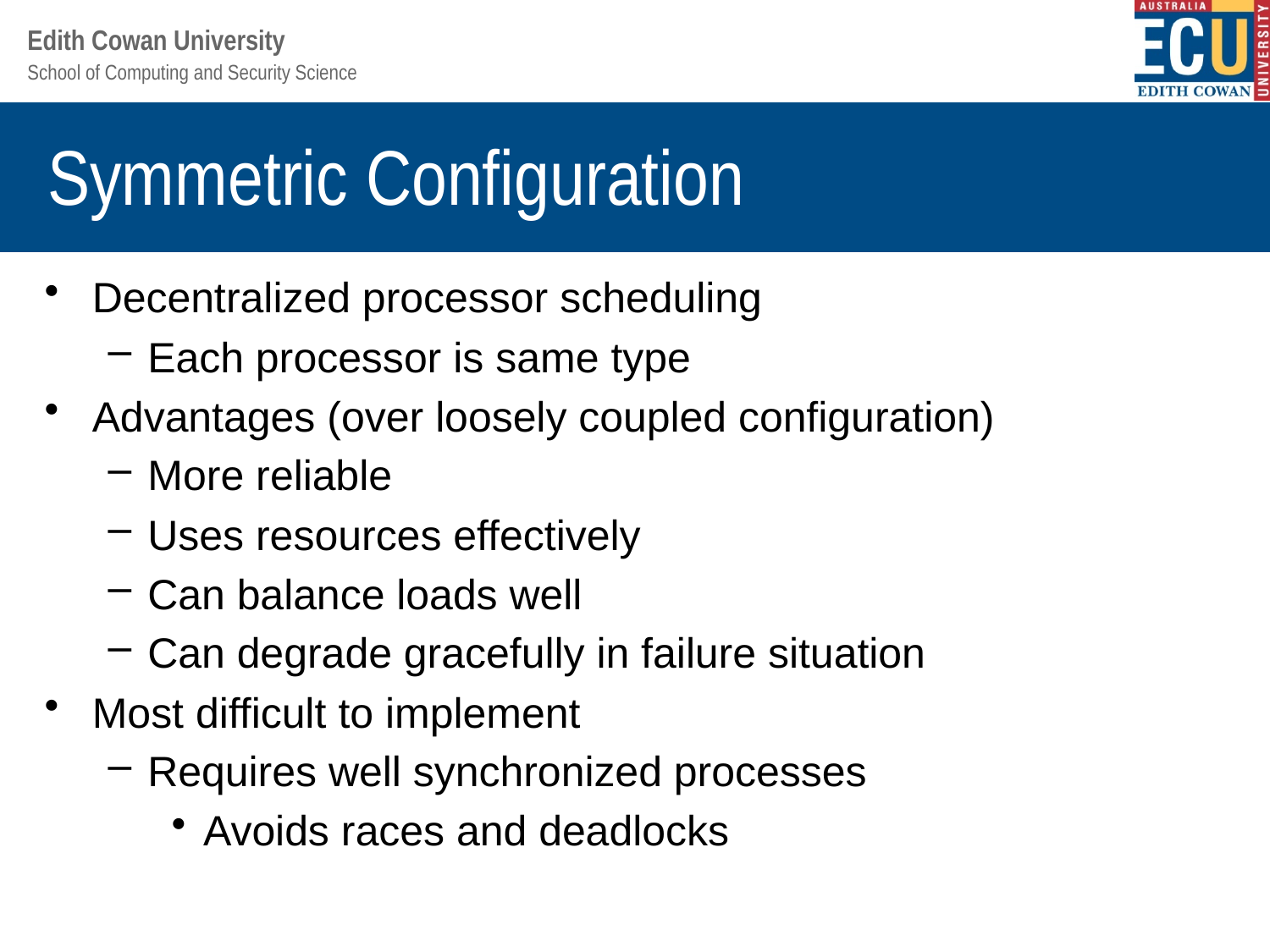

# Symmetric Configuration
Decentralized processor scheduling
Each processor is same type
Advantages (over loosely coupled configuration)
More reliable
Uses resources effectively
Can balance loads well
Can degrade gracefully in failure situation
Most difficult to implement
Requires well synchronized processes
Avoids races and deadlocks